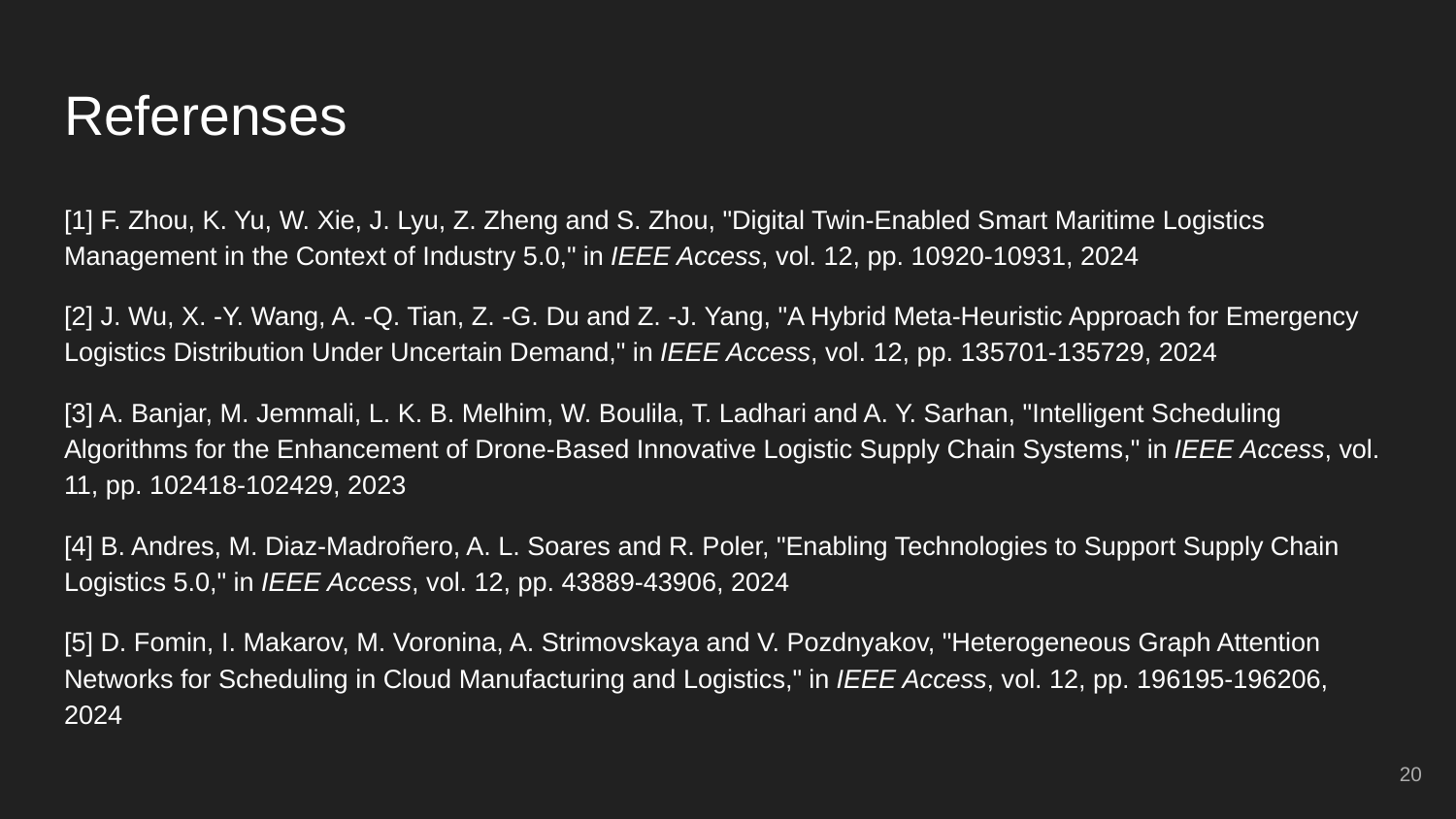

# Referenses
[1] F. Zhou, K. Yu, W. Xie, J. Lyu, Z. Zheng and S. Zhou, "Digital Twin-Enabled Smart Maritime Logistics Management in the Context of Industry 5.0," in IEEE Access, vol. 12, pp. 10920-10931, 2024
[2] J. Wu, X. -Y. Wang, A. -Q. Tian, Z. -G. Du and Z. -J. Yang, "A Hybrid Meta-Heuristic Approach for Emergency Logistics Distribution Under Uncertain Demand," in IEEE Access, vol. 12, pp. 135701-135729, 2024
[3] A. Banjar, M. Jemmali, L. K. B. Melhim, W. Boulila, T. Ladhari and A. Y. Sarhan, "Intelligent Scheduling Algorithms for the Enhancement of Drone-Based Innovative Logistic Supply Chain Systems," in IEEE Access, vol. 11, pp. 102418-102429, 2023
[4] B. Andres, M. Diaz-Madroñero, A. L. Soares and R. Poler, "Enabling Technologies to Support Supply Chain Logistics 5.0," in IEEE Access, vol. 12, pp. 43889-43906, 2024
[5] D. Fomin, I. Makarov, M. Voronina, A. Strimovskaya and V. Pozdnyakov, "Heterogeneous Graph Attention Networks for Scheduling in Cloud Manufacturing and Logistics," in IEEE Access, vol. 12, pp. 196195-196206, 2024

20